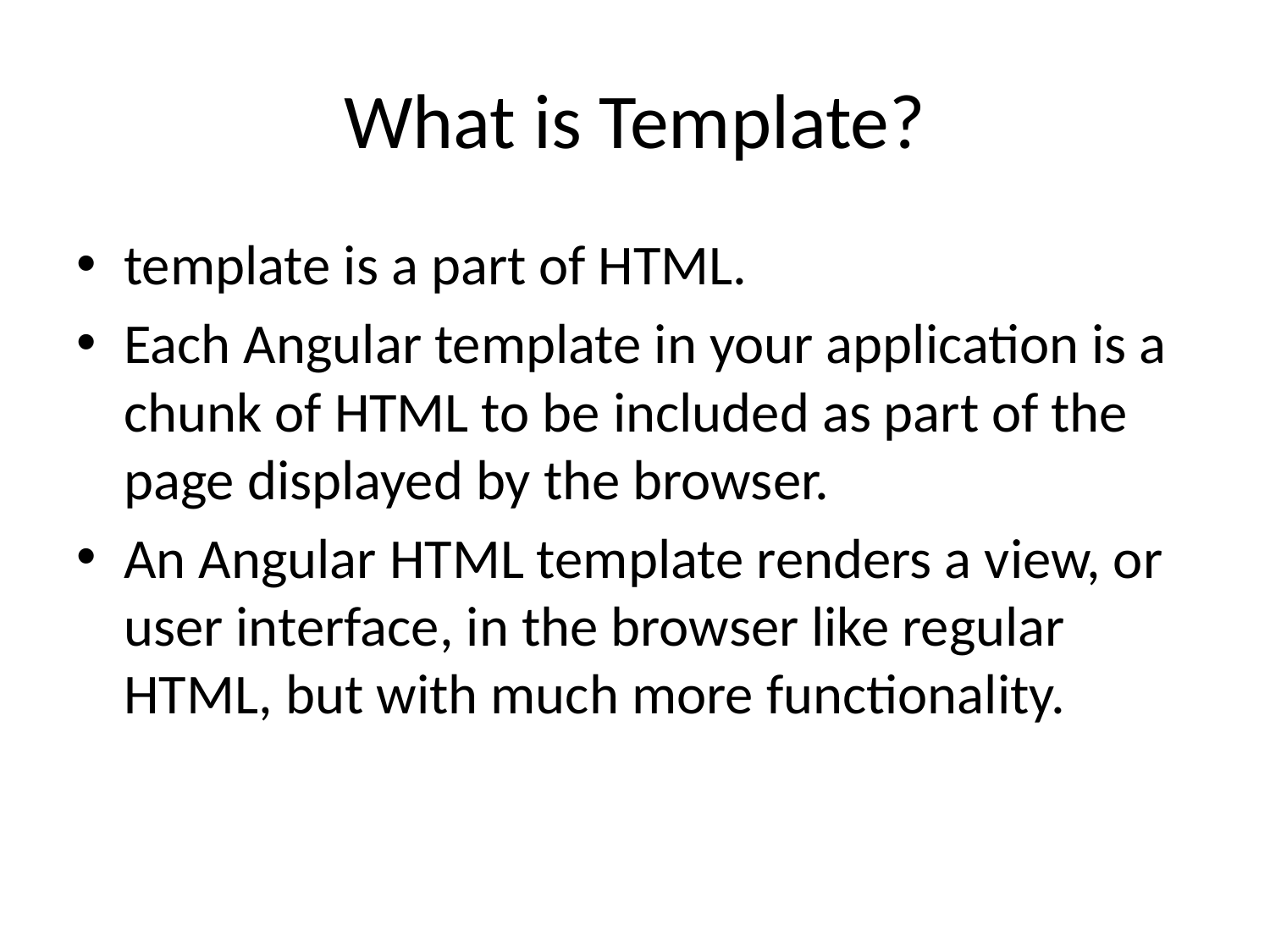

# What is Template?
template is a part of HTML.
Each Angular template in your application is a chunk of HTML to be included as part of the page displayed by the browser.
An Angular HTML template renders a view, or user interface, in the browser like regular HTML, but with much more functionality.